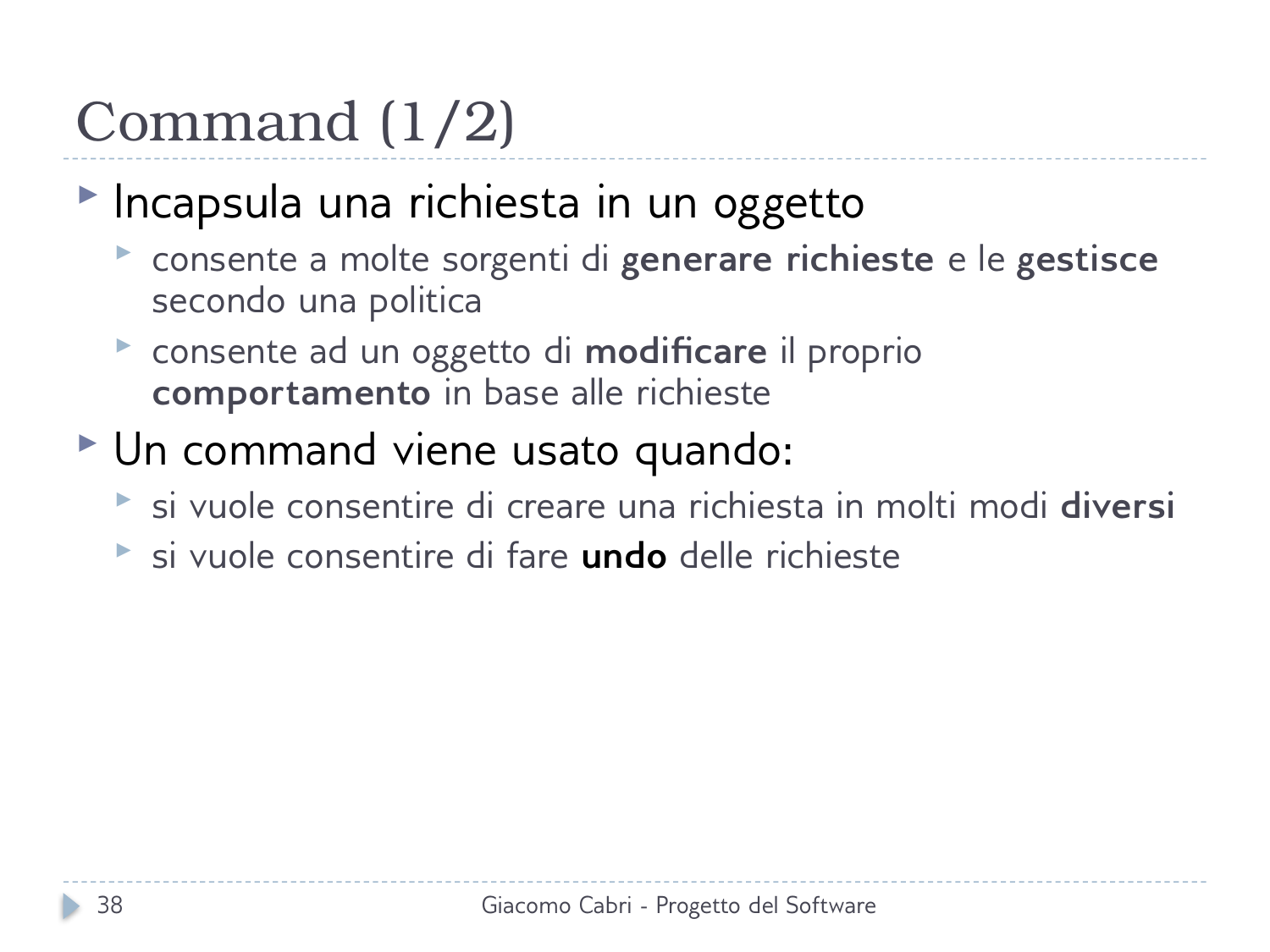

# Command (1/2)
Incapsula una richiesta in un oggetto
consente a molte sorgenti di generare richieste e le gestisce secondo una politica
consente ad un oggetto di modificare il proprio comportamento in base alle richieste
Un command viene usato quando:
si vuole consentire di creare una richiesta in molti modi diversi
si vuole consentire di fare undo delle richieste

38
Giacomo Cabri - Progetto del Software